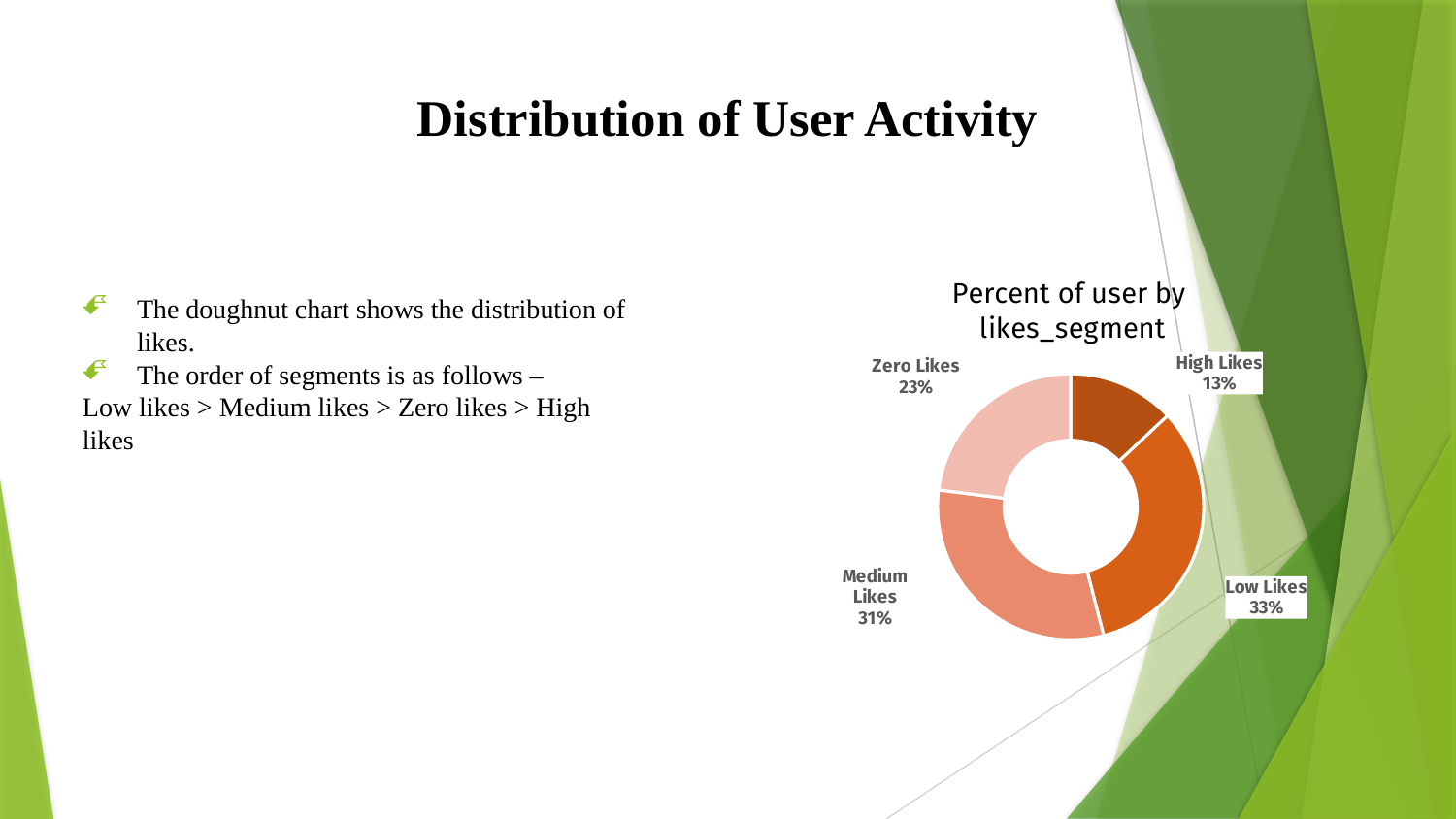

# Distribution of User Activity

### Chart: Percent of user by  likes_segment

| Category | Total |
|---|---|
| High Likes | 0.13 |
| Low Likes | 0.33 |
| Medium Likes | 0.31 |
| Zero Likes | 0.23 |
The doughnut chart shows the distribution of likes.
The order of segments is as follows –
Low likes > Medium likes > Zero likes > High likes